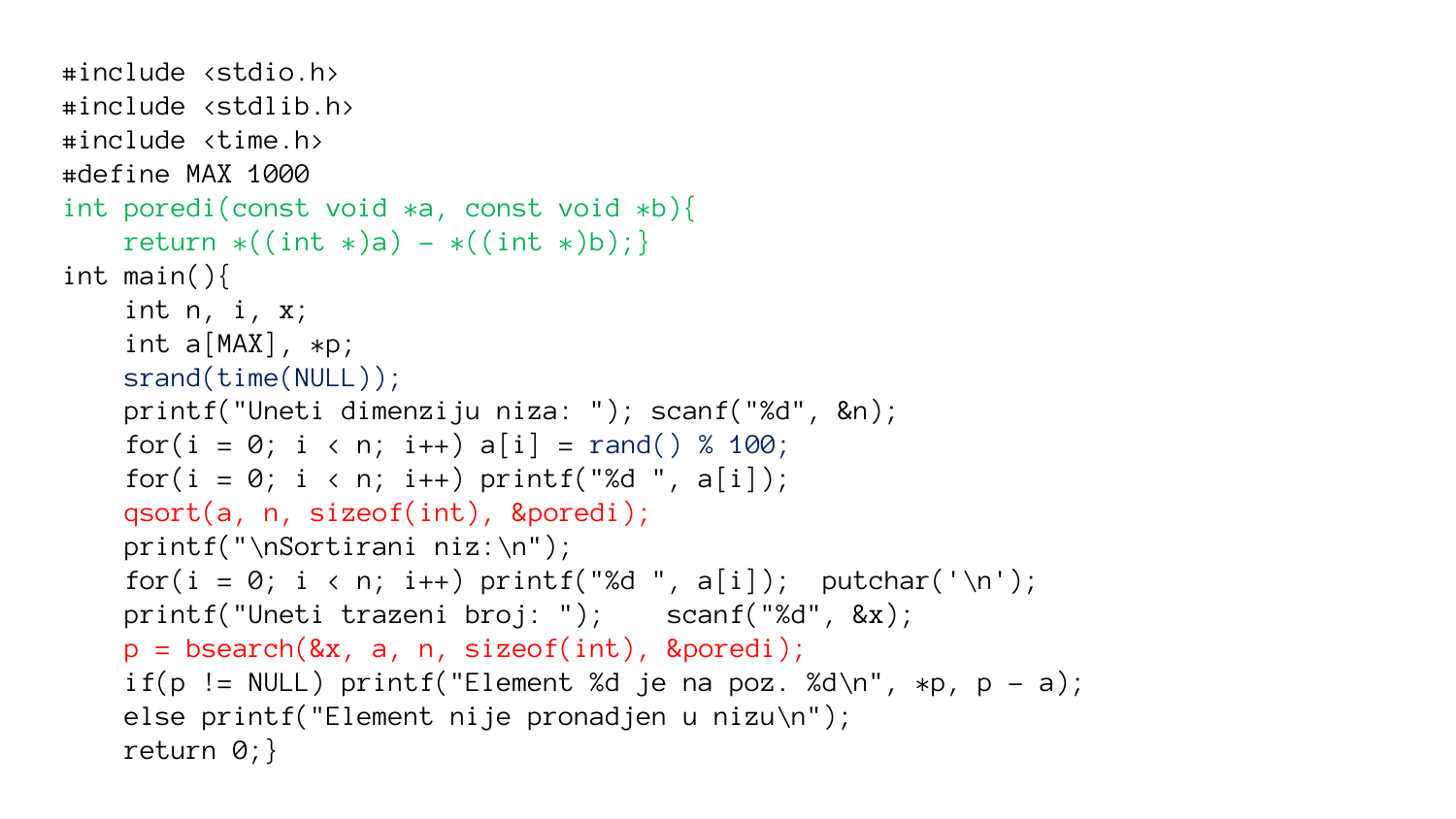

#include <stdio.h>
#include <stdlib.h>
#include <time.h>
#define MAX 1000
int poredi(const void *a, const void *b){
    return *((int *)a) - *((int *)b);}
int main(){
    int n, i, x;
    int a[MAX], *p;
    srand(time(NULL));
    printf("Uneti dimenziju niza: "); scanf("%d", &n);
    for(i = 0; i < n; i++) a[i] = rand() % 100;
    for(i = 0; i < n; i++) printf("%d ", a[i]);
    qsort(a, n, sizeof(int), &poredi);
    printf("\nSortirani niz:\n");
    for(i = 0; i < n; i++) printf("%d ", a[i]);  putchar('\n');
    printf("Uneti trazeni broj: ");    scanf("%d", &x);
    p = bsearch(&x, a, n, sizeof(int), &poredi);
    if(p != NULL) printf("Element %d je na poz. %d\n", *p, p - a);
    else printf("Element nije pronadjen u nizu\n");
    return 0;}